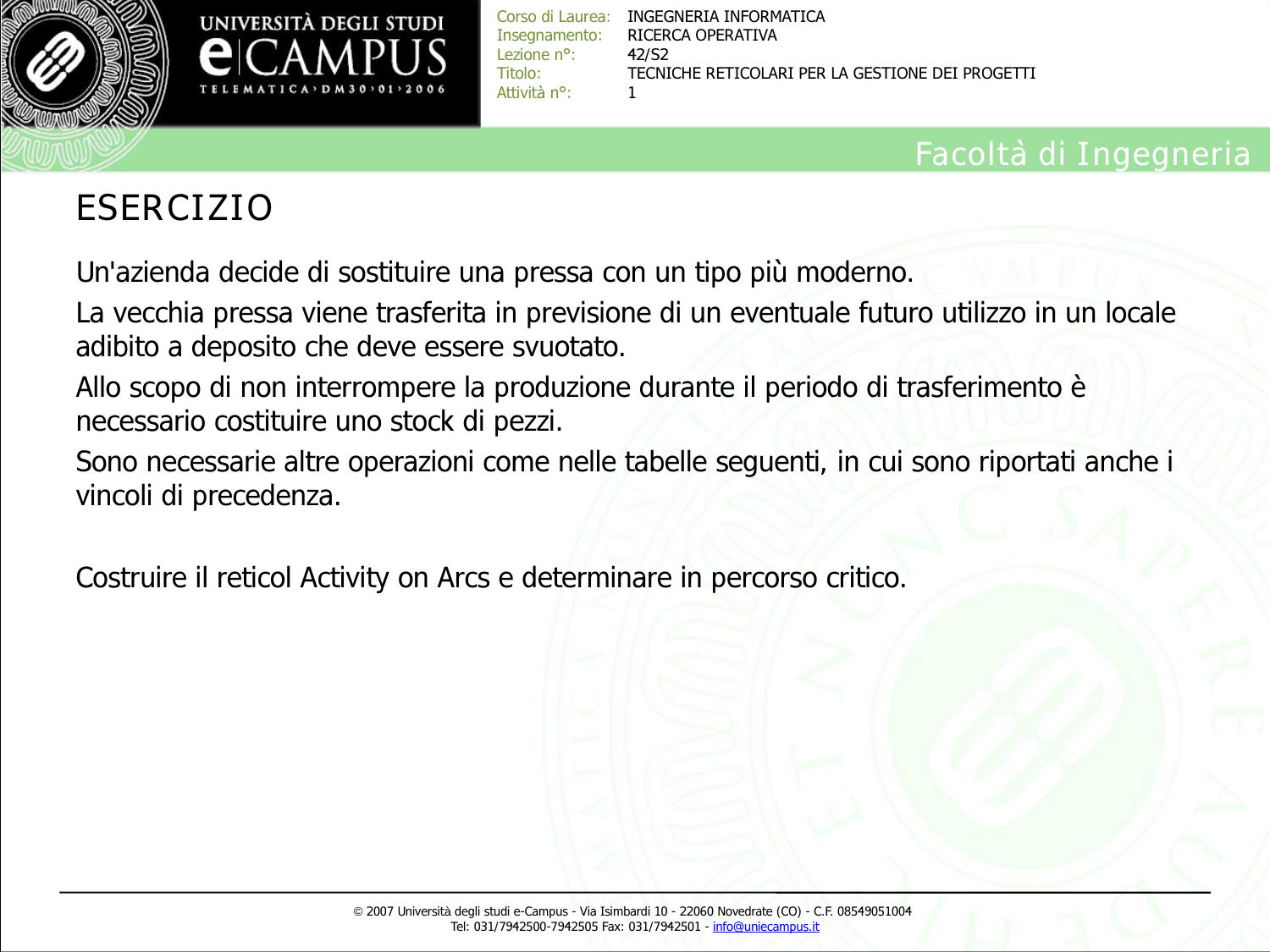

# ESERCIZIO
Un'azienda decide di sostituire una pressa con un tipo più moderno.
La vecchia pressa viene trasferita in previsione di un eventuale futuro utilizzo in un locale adibito a deposito che deve essere svuotato.
Allo scopo di non interrompere la produzione durante il periodo di trasferimento è necessario costituire uno stock di pezzi.
Sono necessarie altre operazioni come nelle tabelle seguenti, in cui sono riportati anche i vincoli di precedenza.

Costruire il reticol Activity on Arcs e determinare in percorso critico.